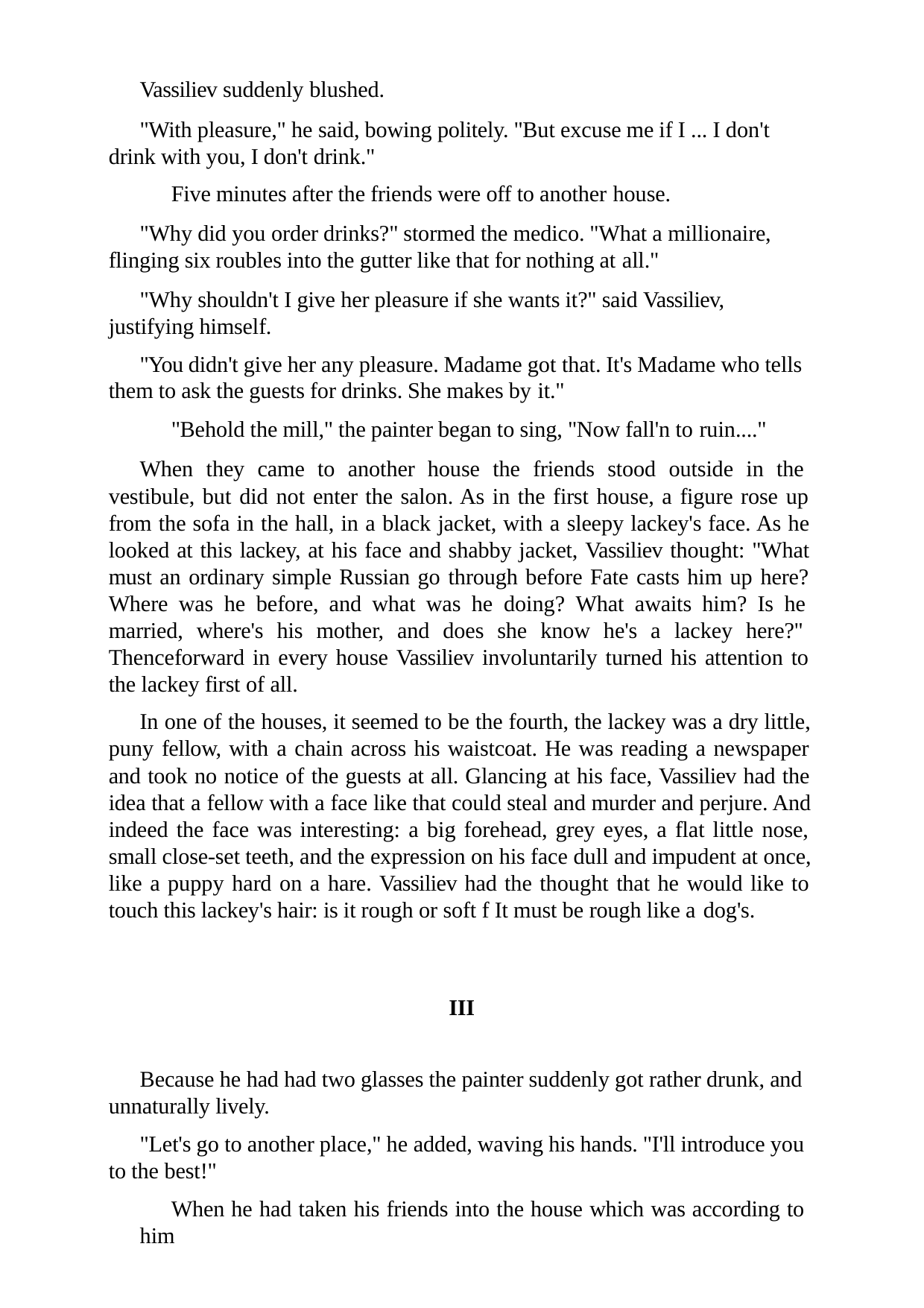

Vassiliev suddenly blushed.
"With pleasure," he said, bowing politely. "But excuse me if I ... I don't  drink with you, I don't drink."
Five minutes after the friends were off to another house.
"Why did you order drinks?" stormed the medico. "What a millionaire,  flinging six roubles into the gutter like that for nothing at all."
"Why shouldn't I give her pleasure if she wants it?" said Vassiliev,  justifying himself.
"You didn't give her any pleasure. Madame got that. It's Madame who tells  them to ask the guests for drinks. She makes by it."
"Behold the mill," the painter began to sing, "Now fall'n to ruin...."
When they came to another house the friends stood outside in the  vestibule, but did not enter the salon. As in the first house, a figure rose up  from the sofa in the hall, in a black jacket, with a sleepy lackey's face. As he  looked at this lackey, at his face and shabby jacket, Vassiliev thought: "What  must an ordinary simple Russian go through before Fate casts him up here?  Where was he before, and what was he doing? What awaits him? Is he  married, where's his mother, and does she know he's a lackey here?"  Thenceforward in every house Vassiliev involuntarily turned his attention to  the lackey first of all.
In one of the houses, it seemed to be the fourth, the lackey was a dry little,  puny fellow, with a chain across his waistcoat. He was reading a newspaper  and took no notice of the guests at all. Glancing at his face, Vassiliev had the  idea that a fellow with a face like that could steal and murder and perjure. And  indeed the face was interesting: a big forehead, grey eyes, a flat little nose,  small close-set teeth, and the expression on his face dull and impudent at once,  like a puppy hard on a hare. Vassiliev had the thought that he would like to  touch this lackey's hair: is it rough or soft f It must be rough like a dog's.
III

Because he had had two glasses the painter suddenly got rather drunk, and  unnaturally lively.
"Let's go to another place," he added, waving his hands. "I'll introduce you  to the best!"
When he had taken his friends into the house which was according to him